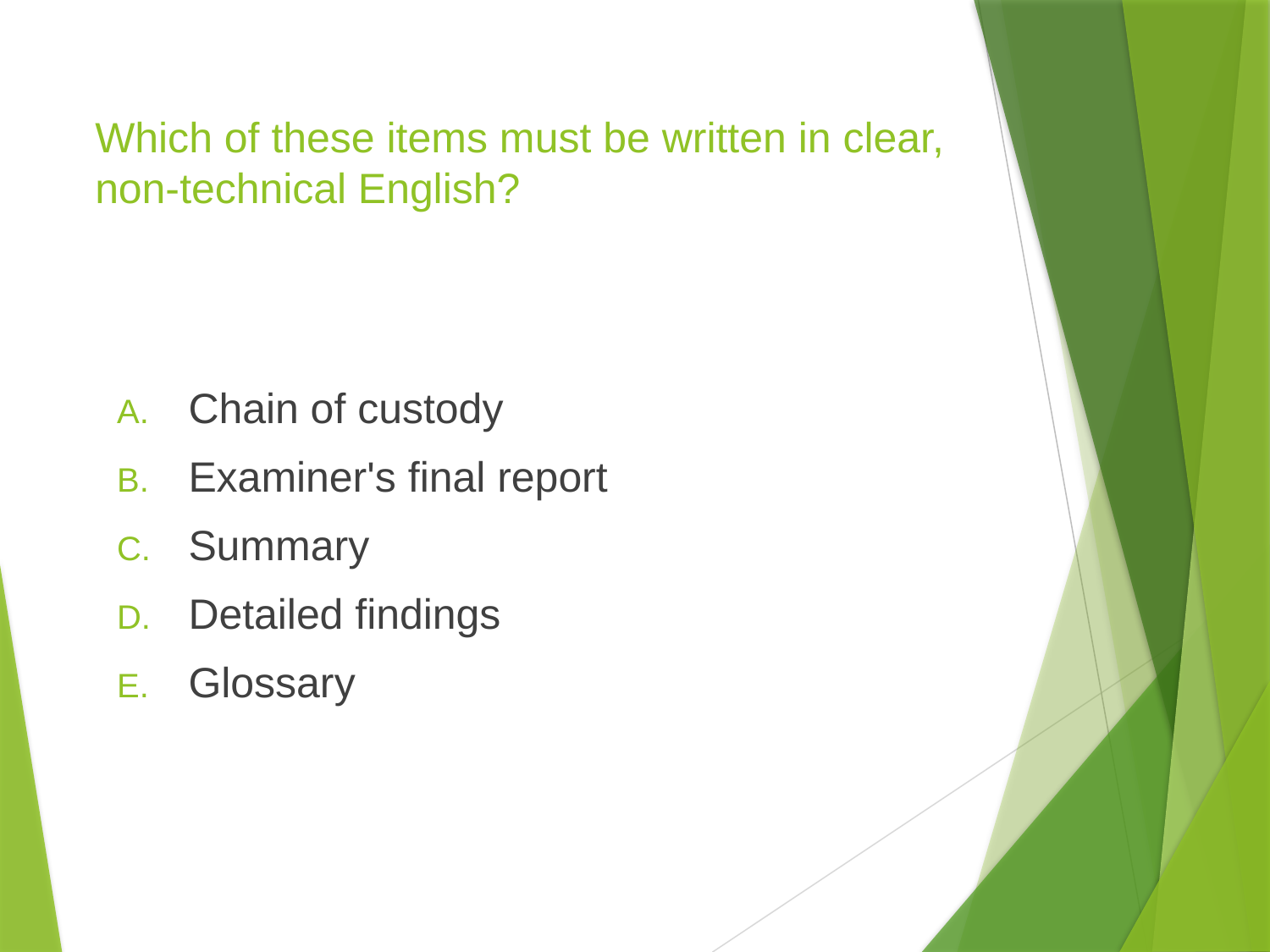

# Which of these items must be written in clear, non-technical English?
Chain of custody
Examiner's final report
Summary
Detailed findings
Glossary